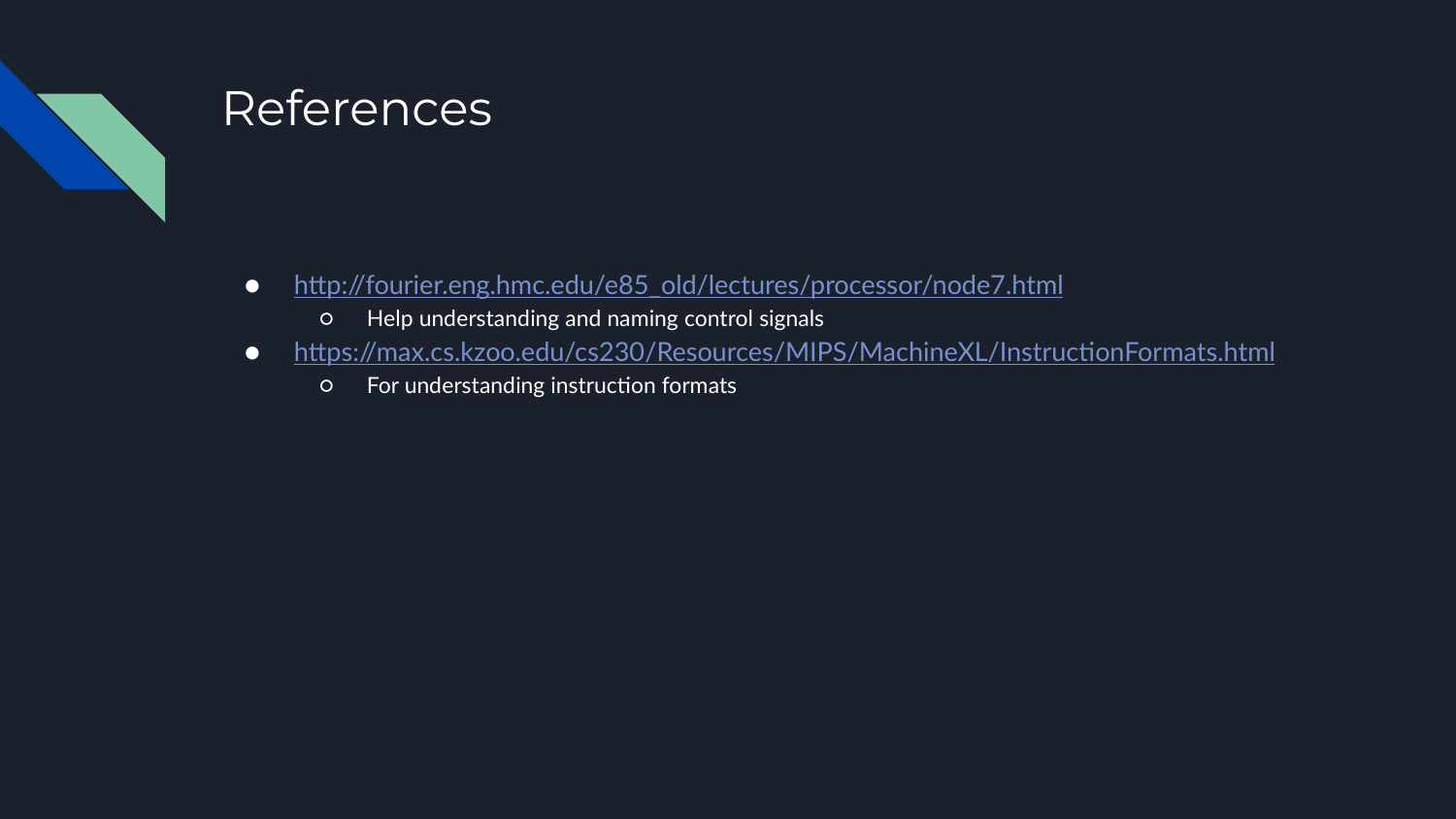

# References
http://fourier.eng.hmc.edu/e85_old/lectures/processor/node7.html
Help understanding and naming control signals
https://max.cs.kzoo.edu/cs230/Resources/MIPS/MachineXL/InstructionFormats.html
For understanding instruction formats